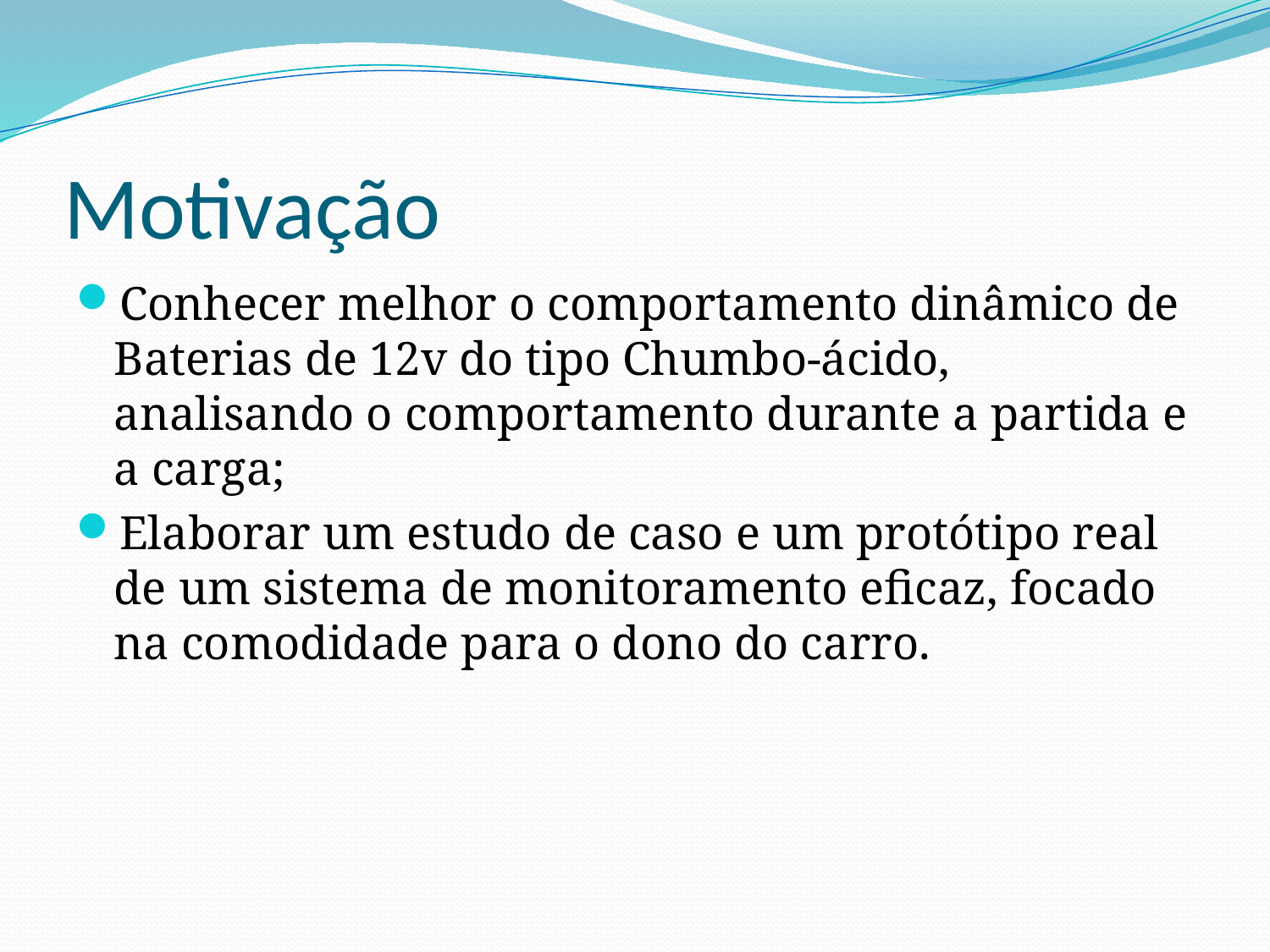

# Motivação
Conhecer melhor o comportamento dinâmico de Baterias de 12v do tipo Chumbo-ácido, analisando o comportamento durante a partida e a carga;
Elaborar um estudo de caso e um protótipo real de um sistema de monitoramento eficaz, focado na comodidade para o dono do carro.